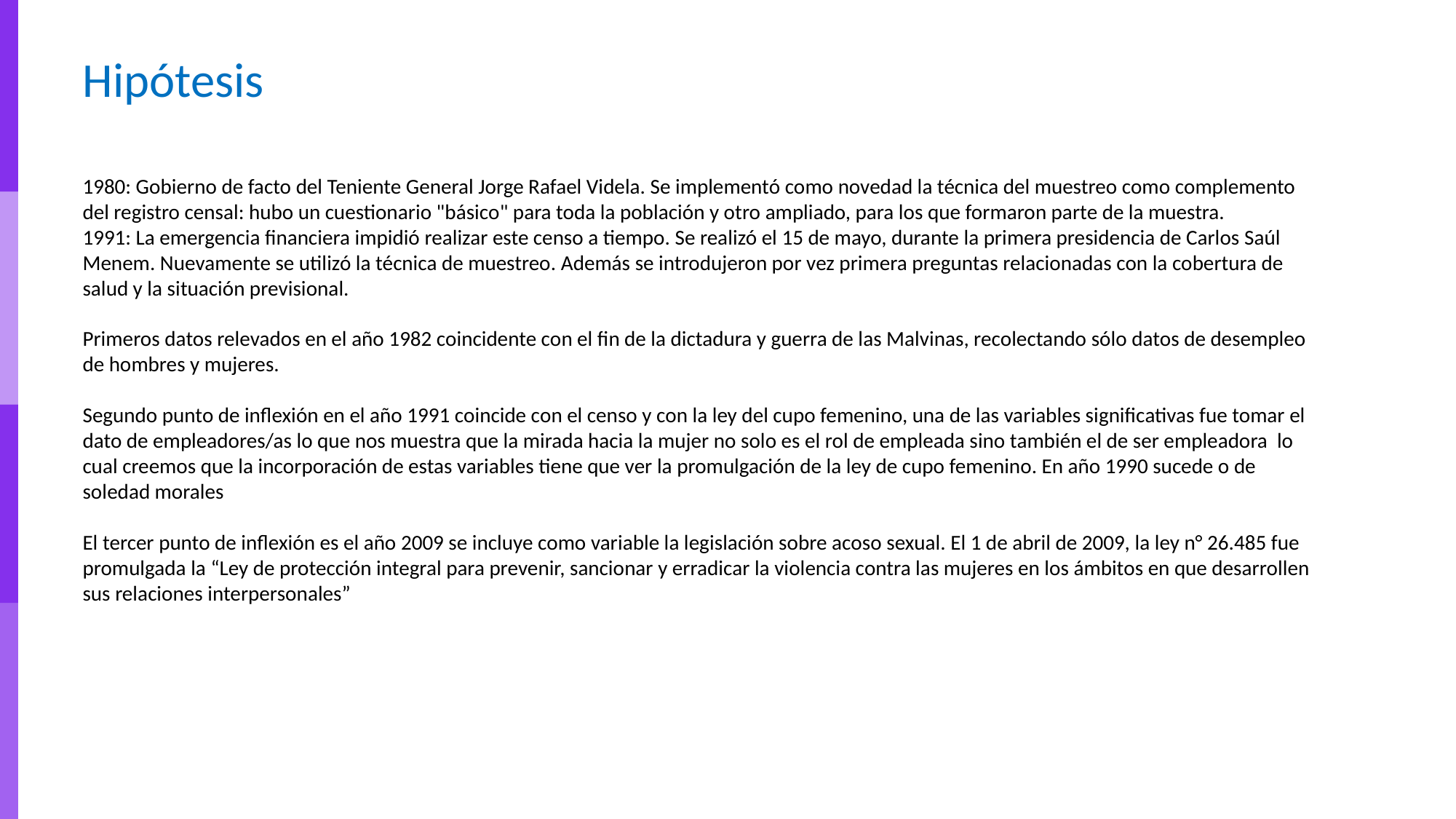

Hipótesis

1980: Gobierno de facto del Teniente General Jorge Rafael Videla. Se implementó como novedad la técnica del muestreo como complemento del registro censal: hubo un cuestionario "básico" para toda la población y otro ampliado, para los que formaron parte de la muestra.
1991: La emergencia financiera impidió realizar este censo a tiempo. Se realizó el 15 de mayo, durante la primera presidencia de Carlos Saúl Menem. Nuevamente se utilizó la técnica de muestreo. Además se introdujeron por vez primera preguntas relacionadas con la cobertura de salud y la situación previsional.

Primeros datos relevados en el año 1982 coincidente con el fin de la dictadura y guerra de las Malvinas, recolectando sólo datos de desempleo de hombres y mujeres.

Segundo punto de inflexión en el año 1991 coincide con el censo y con la ley del cupo femenino, una de las variables significativas fue tomar el dato de empleadores/as lo que nos muestra que la mirada hacia la mujer no solo es el rol de empleada sino también el de ser empleadora  lo cual creemos que la incorporación de estas variables tiene que ver la promulgación de la ley de cupo femenino. En año 1990 sucede o de soledad morales

El tercer punto de inflexión es el año 2009 se incluye como variable la legislación sobre acoso sexual. El 1 de abril de 2009, la ley n° 26.485 fue promulgada la “Ley de protección integral para prevenir, sancionar y erradicar la violencia contra las mujeres en los ámbitos en que desarrollen sus relaciones interpersonales”